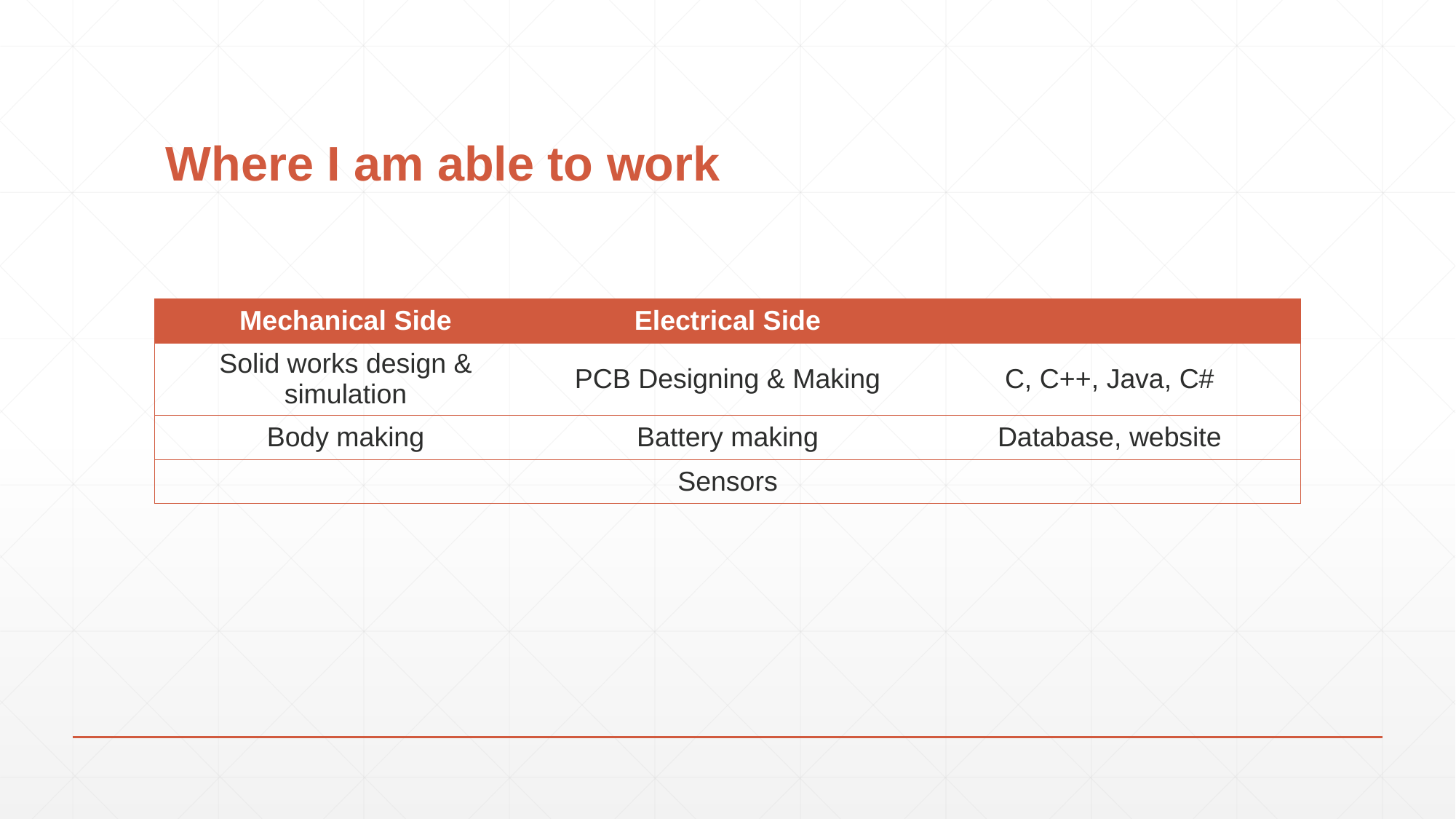

# Where I am able to work
| Mechanical Side | Electrical Side |  |
| --- | --- | --- |
| Solid works design & simulation | PCB Designing & Making | C, C++, Java, C# |
| Body making | Battery making | Database, website |
|  | Sensors |  |